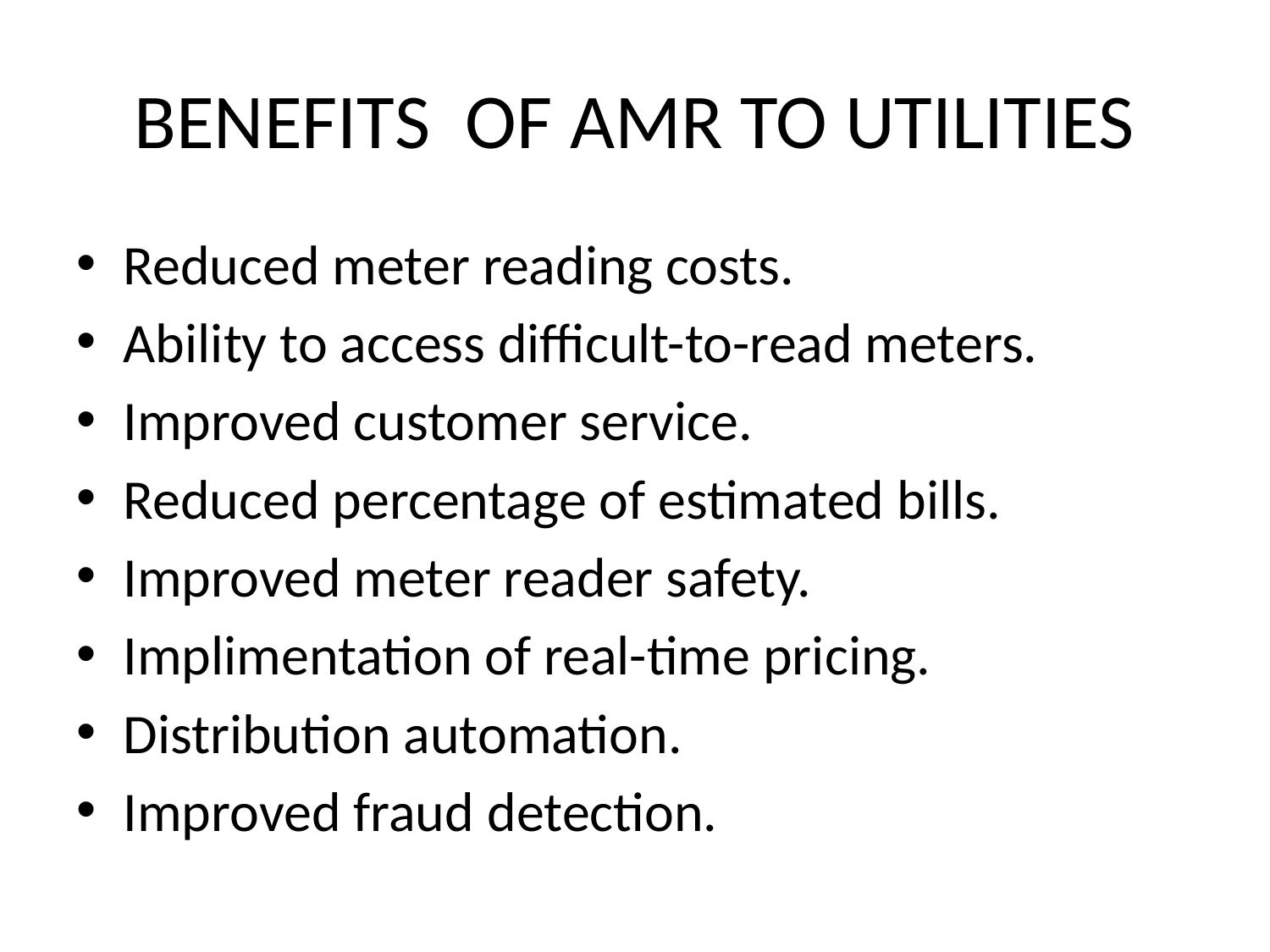

# BENEFITS  OF AMR TO UTILITIES
Reduced meter reading costs.
Ability to access difficult-to-read meters.
Improved customer service.
Reduced percentage of estimated bills.
Improved meter reader safety.
Implimentation of real-time pricing.
Distribution automation.
Improved fraud detection.